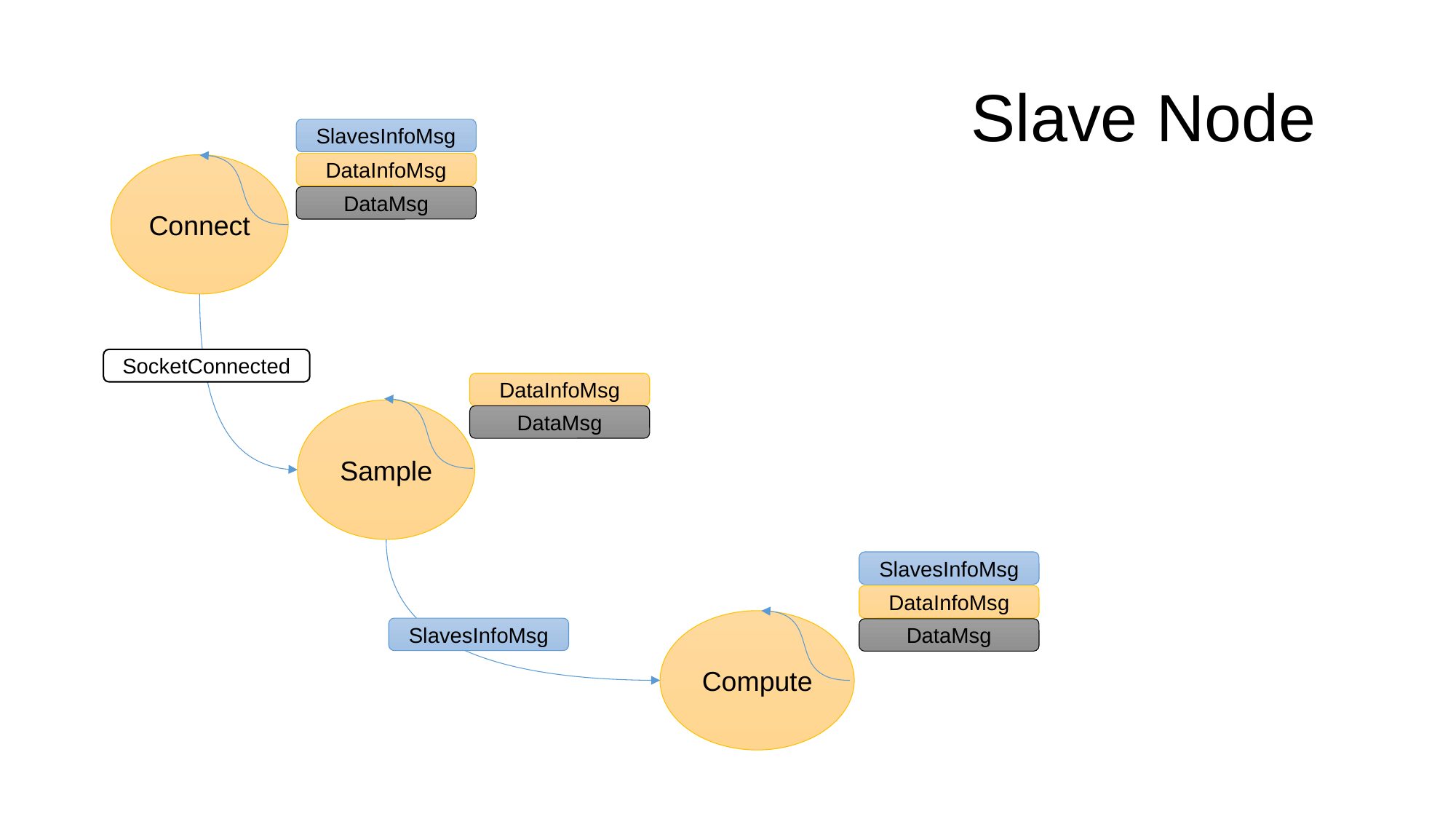

# Slave Node
SlavesInfoMsg
DataInfoMsg
Connect
DataMsg
SocketConnected
DataInfoMsg
Sample
DataMsg
SlavesInfoMsg
DataInfoMsg
Compute
SlavesInfoMsg
DataMsg